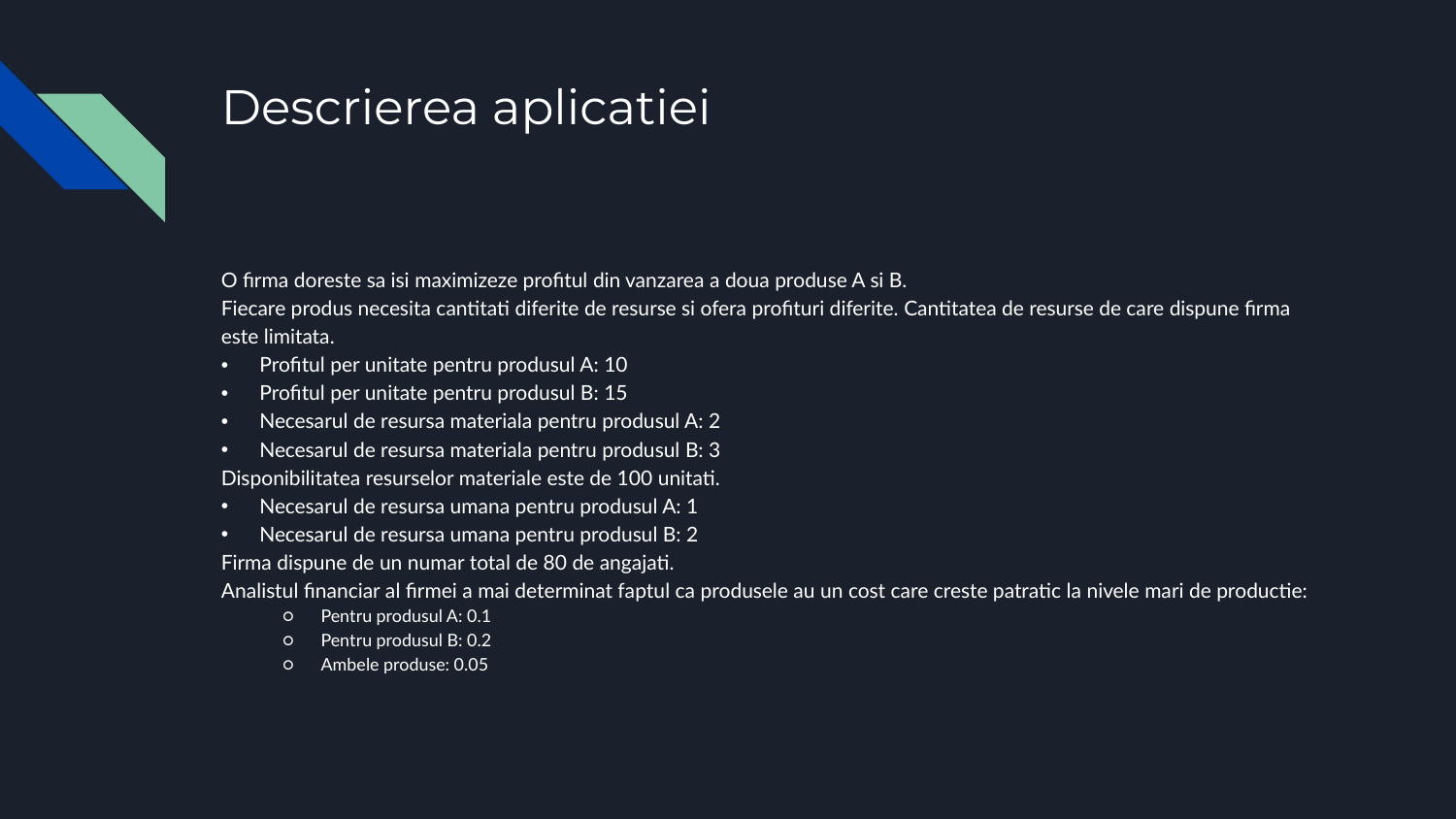

# Descrierea aplicatiei
O firma doreste sa isi maximizeze profitul din vanzarea a doua produse A si B.
Fiecare produs necesita cantitati diferite de resurse si ofera profituri diferite. Cantitatea de resurse de care dispune firma este limitata.
Profitul per unitate pentru produsul A: 10
Profitul per unitate pentru produsul B: 15
Necesarul de resursa materiala pentru produsul A: 2
Necesarul de resursa materiala pentru produsul B: 3
Disponibilitatea resurselor materiale este de 100 unitati.
Necesarul de resursa umana pentru produsul A: 1
Necesarul de resursa umana pentru produsul B: 2
Firma dispune de un numar total de 80 de angajati.
Analistul financiar al firmei a mai determinat faptul ca produsele au un cost care creste patratic la nivele mari de productie:
Pentru produsul A: 0.1
Pentru produsul B: 0.2
Ambele produse: 0.05